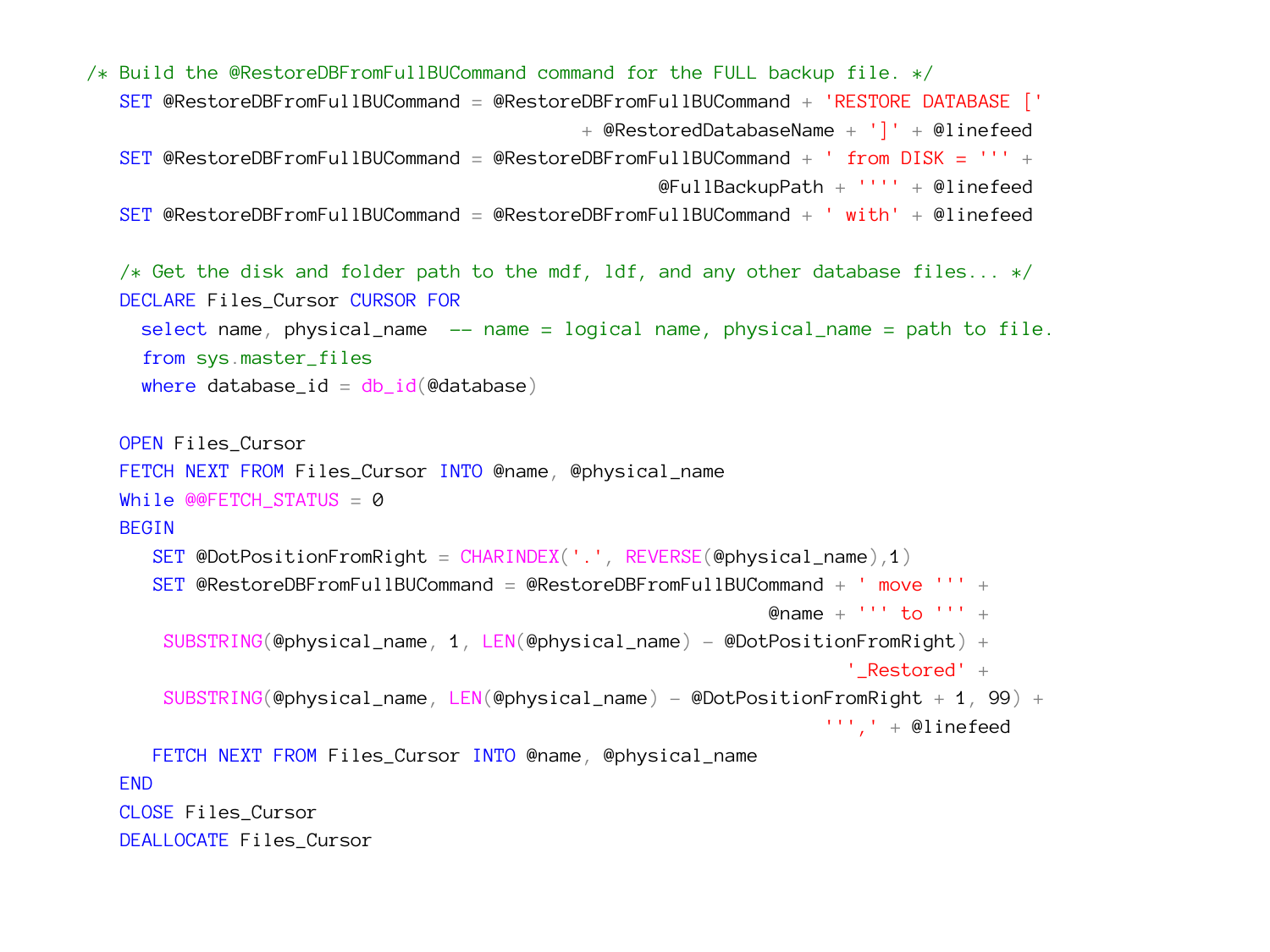

/* Build the @RestoreDBFromFullBUCommand command for the FULL backup file. */
    SET @RestoreDBFromFullBUCommand = @RestoreDBFromFullBUCommand + 'RESTORE DATABASE ['
                                              + @RestoredDatabaseName + ']' + @linefeed
    SET @RestoreDBFromFullBUCommand = @RestoreDBFromFullBUCommand + ' from DISK = ''' +
                                                     @FullBackupPath + '''' + @linefeed
    SET @RestoreDBFromFullBUCommand = @RestoreDBFromFullBUCommand + ' with' + @linefeed

    /* Get the disk and folder path to the mdf, ldf, and any other database files... */
    DECLARE Files_Cursor CURSOR FOR
      select name, physical_name  -- name = logical name, physical_name = path to file.
      from sys.master_files
      where database_id = db_id(@database)

    OPEN Files_Cursor
    FETCH NEXT FROM Files_Cursor INTO @name, @physical_name
    While @@FETCH_STATUS = 0
    BEGIN
       SET @DotPositionFromRight = CHARINDEX('.', REVERSE(@physical_name),1)
       SET @RestoreDBFromFullBUCommand = @RestoreDBFromFullBUCommand + ' move ''' +
                                                               @name + ''' to ''' +
        SUBSTRING(@physical_name, 1, LEN(@physical_name) - @DotPositionFromRight) +
                                                                      '_Restored' +
        SUBSTRING(@physical_name, LEN(@physical_name) - @DotPositionFromRight + 1, 99) +
                                                                    ''',' + @linefeed
       FETCH NEXT FROM Files_Cursor INTO @name, @physical_name
    END
    CLOSE Files_Cursor
    DEALLOCATE Files_Cursor